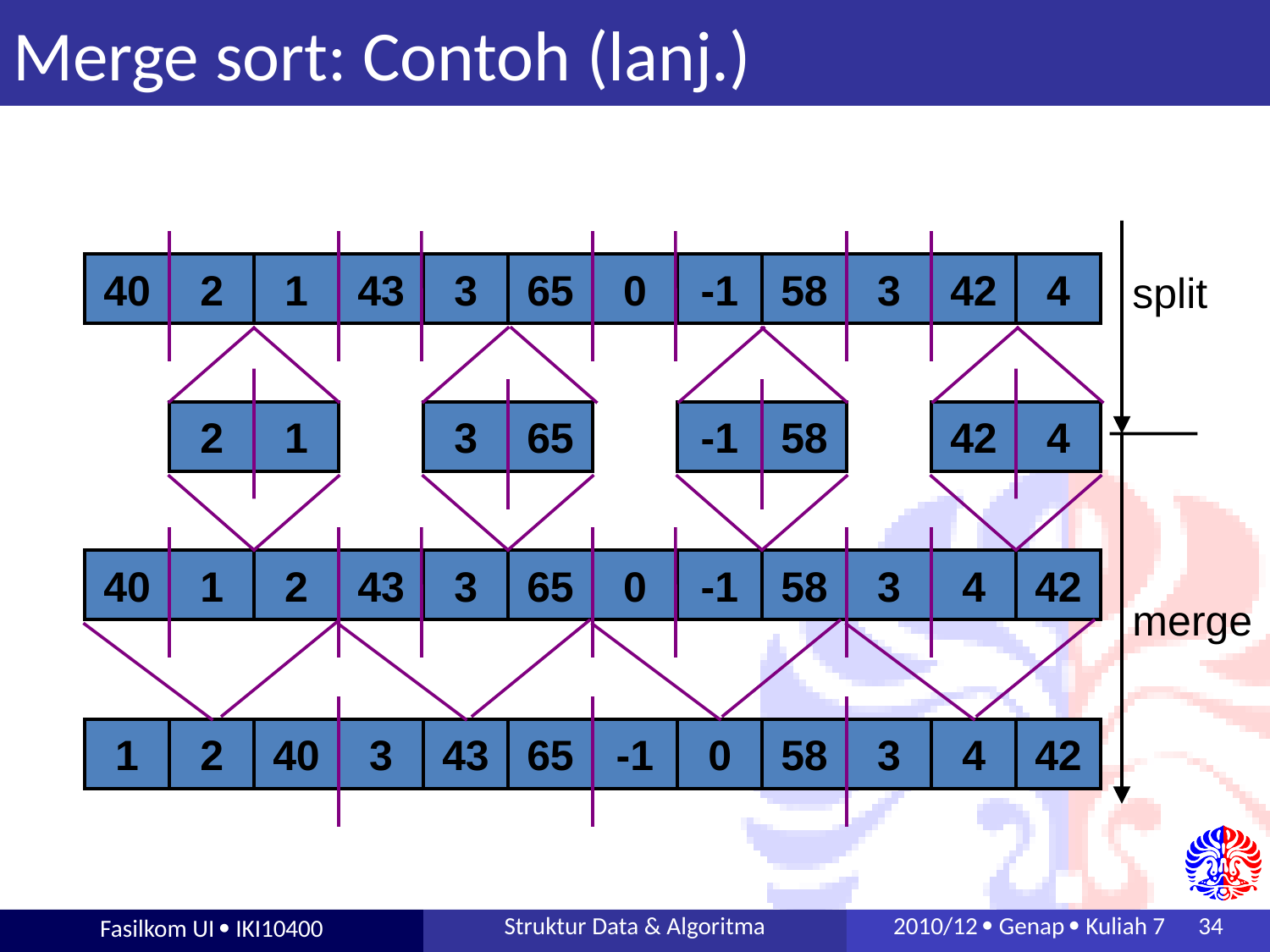

# Merge sort: Contoh (lanj.)

split

40
2
1
43
3
65
0
-1
58
3
42
4

2
1
3
65
-1
58
42
4

merge

40
1
2
43
3
65
0
-1
58
3
4
42

1
2
40
3
43
65
-1
0
58
3
4
42